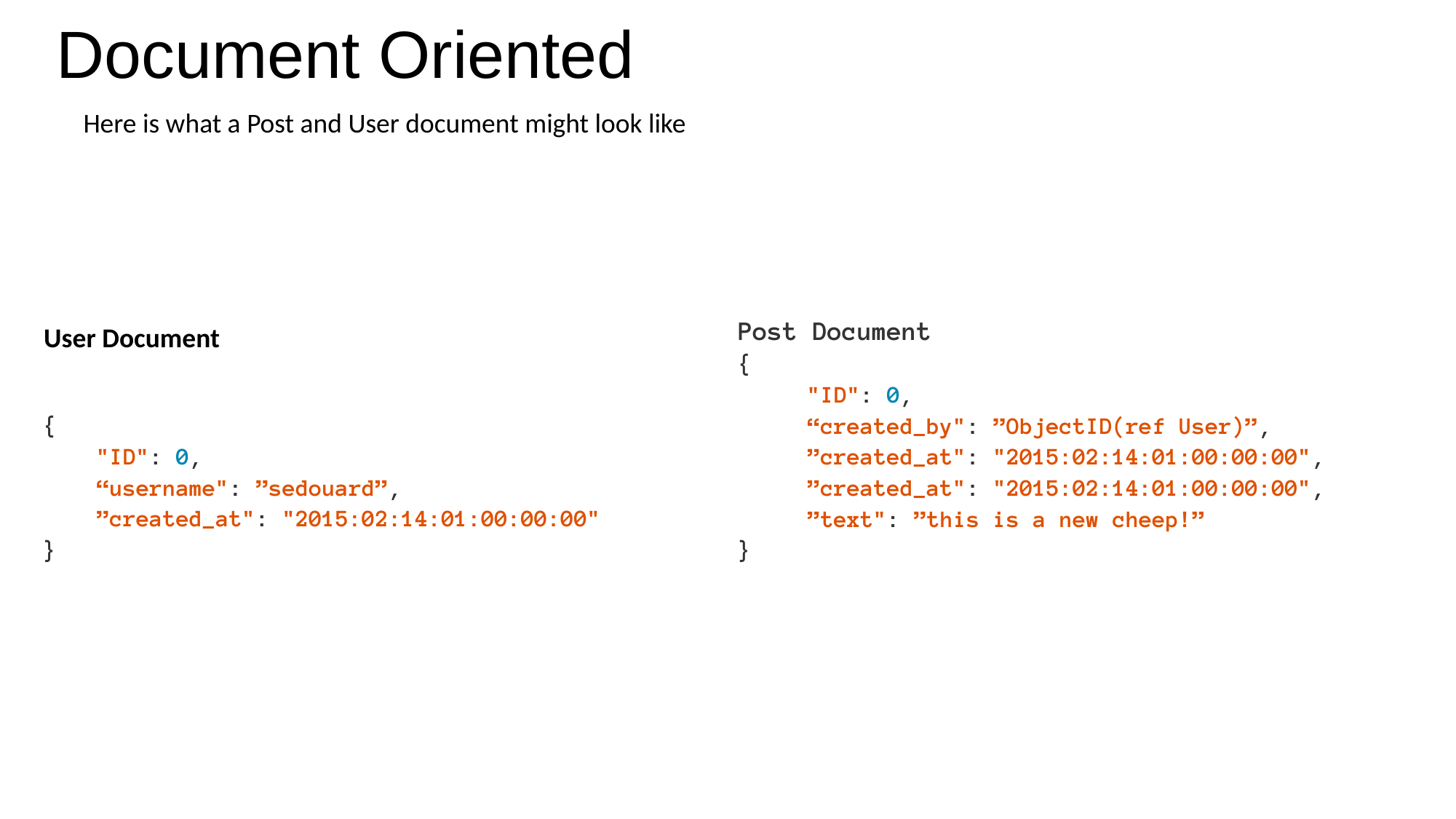

# Document Oriented
Here is what a Post and User document might look like

Post Document
{
    	"ID": 0,
    	“created_by": ”ObjectID(ref User)”,
    	”created_at": "2015:02:14:01:00:00:00",
	”created_at": "2015:02:14:01:00:00:00",
	”text": ”this is a new cheep!”
}

User Document

{
    "ID": 0,
    “username": ”sedouard”,
    ”created_at": "2015:02:14:01:00:00:00"
}